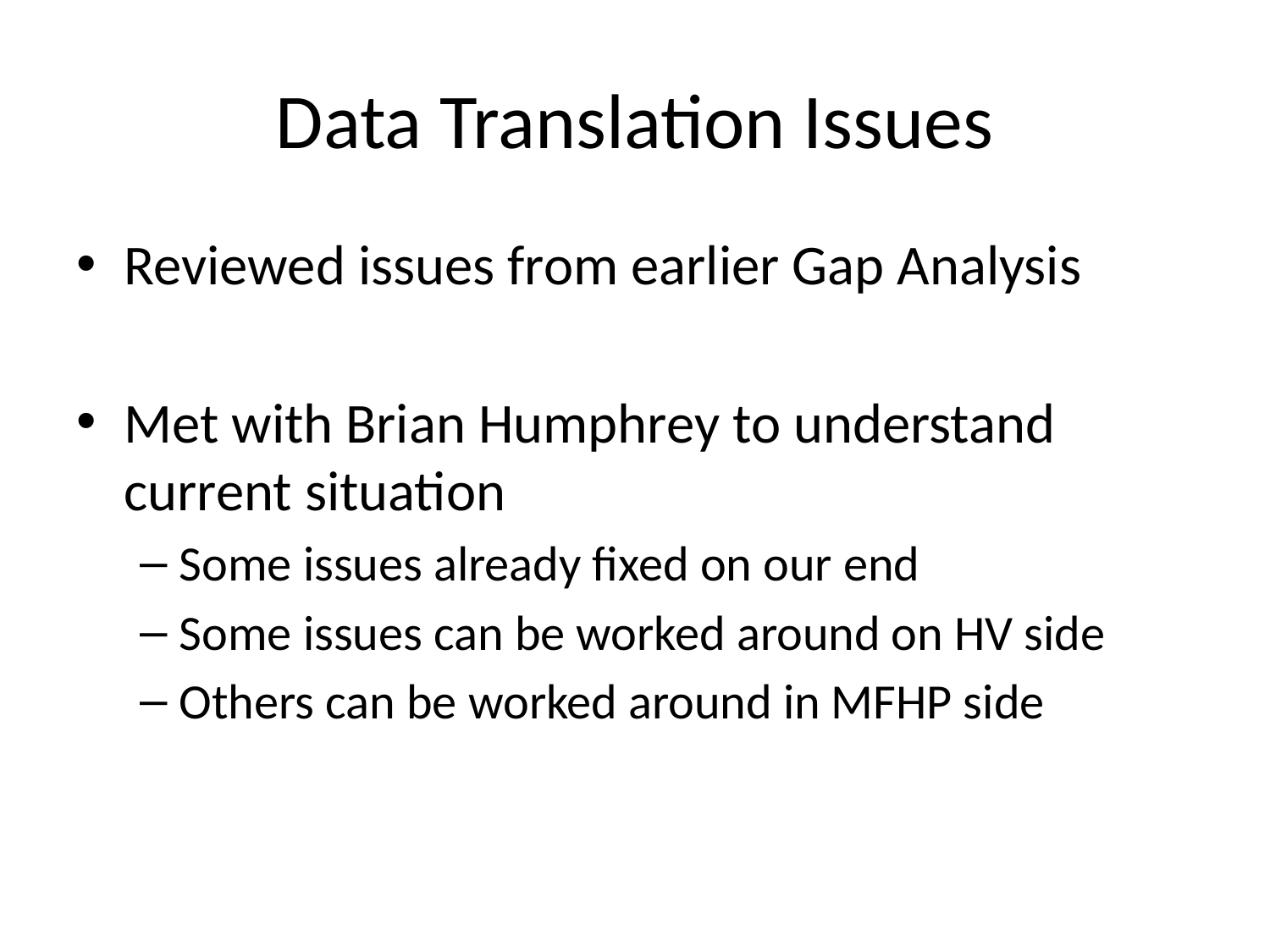

Data Translation Issues
Reviewed issues from earlier Gap Analysis

Met with Brian Humphrey to understand current situation
Some issues already fixed on our end
Some issues can be worked around on HV side
Others can be worked around in MFHP side